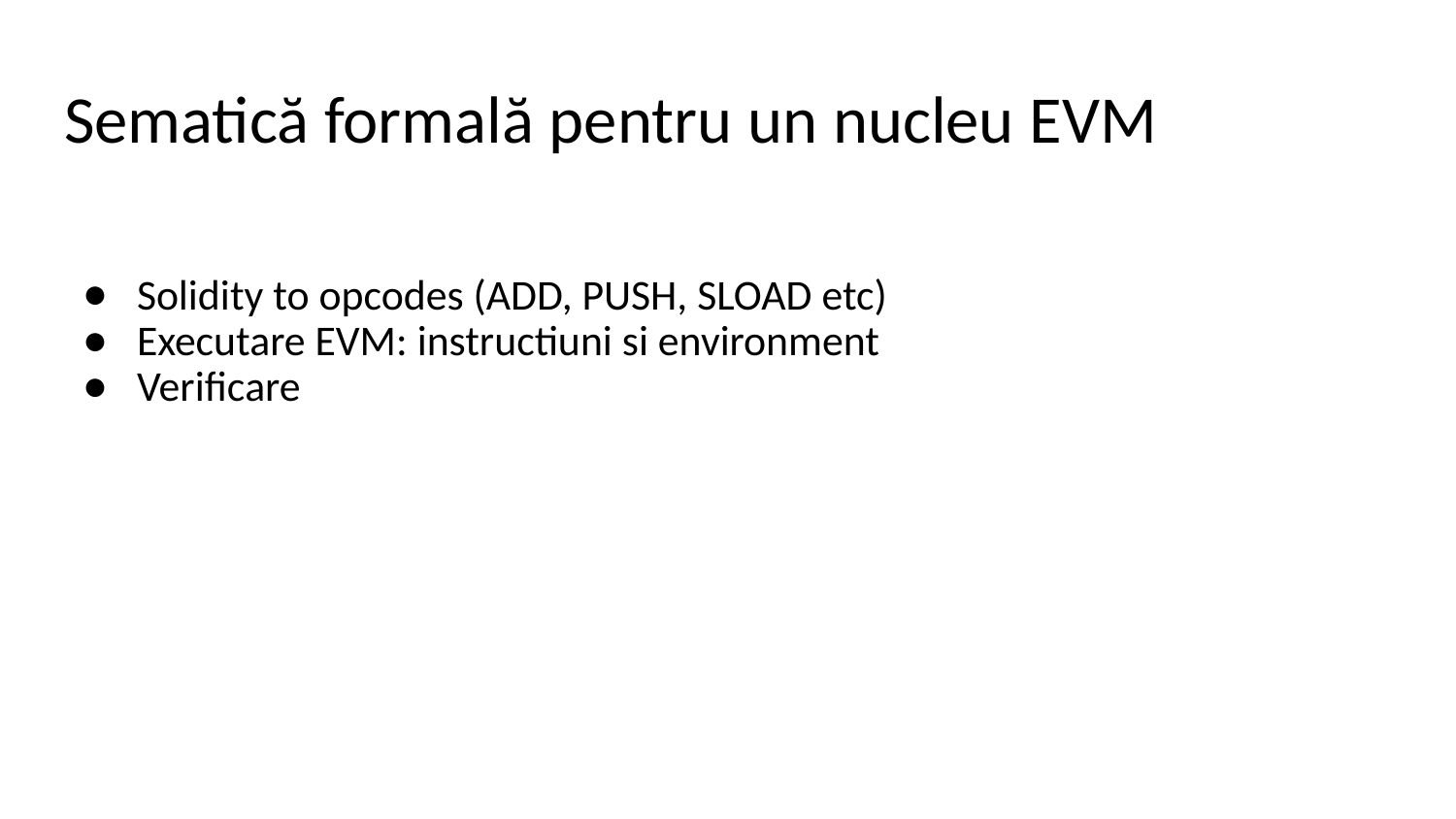

# Sematică formală pentru un nucleu EVM

Solidity to opcodes (ADD, PUSH, SLOAD etc)
Executare EVM: instructiuni si environment
Verificare